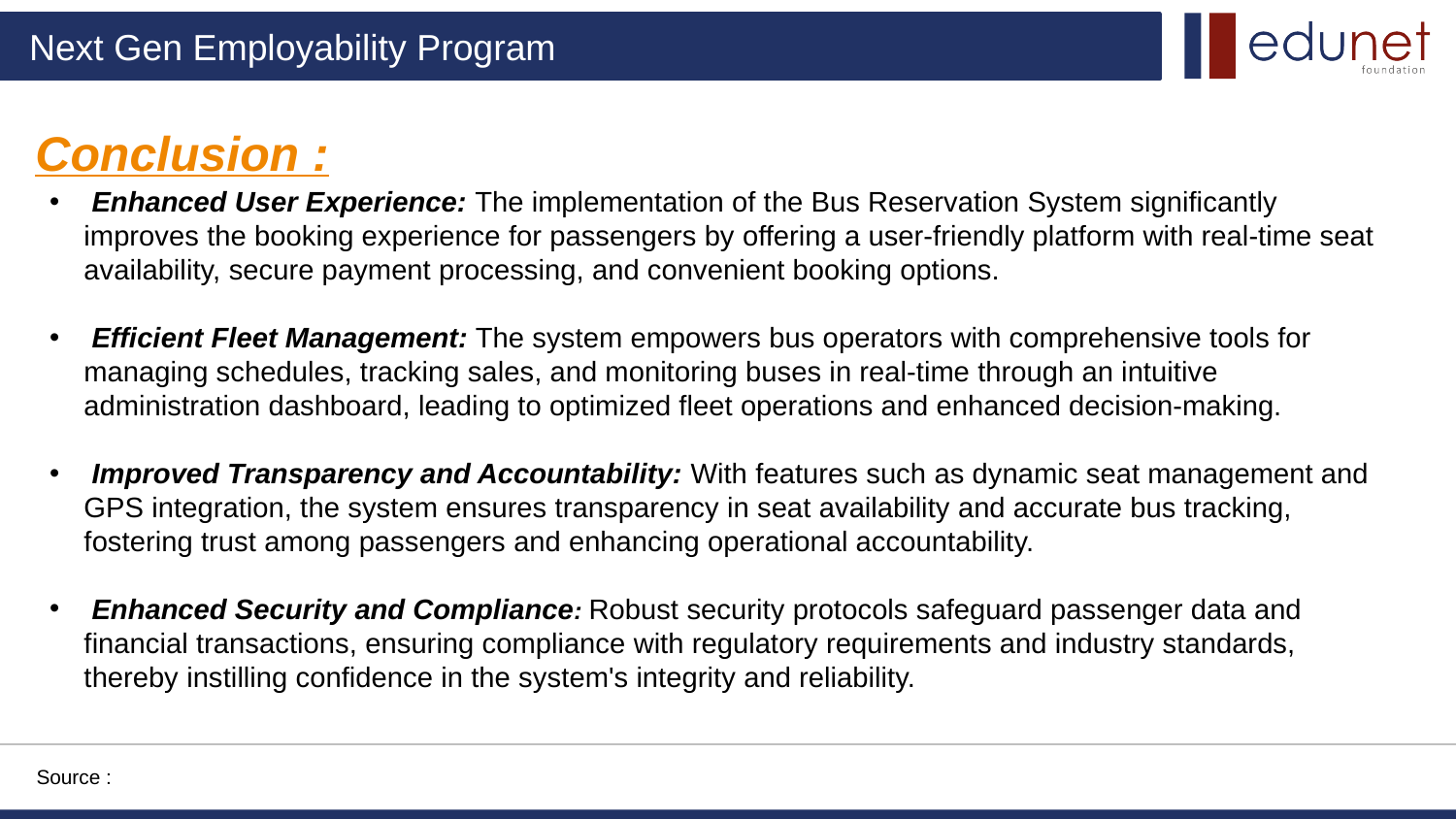

Conclusion :
 Enhanced User Experience: The implementation of the Bus Reservation System significantly improves the booking experience for passengers by offering a user-friendly platform with real-time seat availability, secure payment processing, and convenient booking options.

 Efficient Fleet Management: The system empowers bus operators with comprehensive tools for managing schedules, tracking sales, and monitoring buses in real-time through an intuitive administration dashboard, leading to optimized fleet operations and enhanced decision-making.

 Improved Transparency and Accountability: With features such as dynamic seat management and GPS integration, the system ensures transparency in seat availability and accurate bus tracking, fostering trust among passengers and enhancing operational accountability.

 Enhanced Security and Compliance: Robust security protocols safeguard passenger data and financial transactions, ensuring compliance with regulatory requirements and industry standards, thereby instilling confidence in the system's integrity and reliability.
Source :